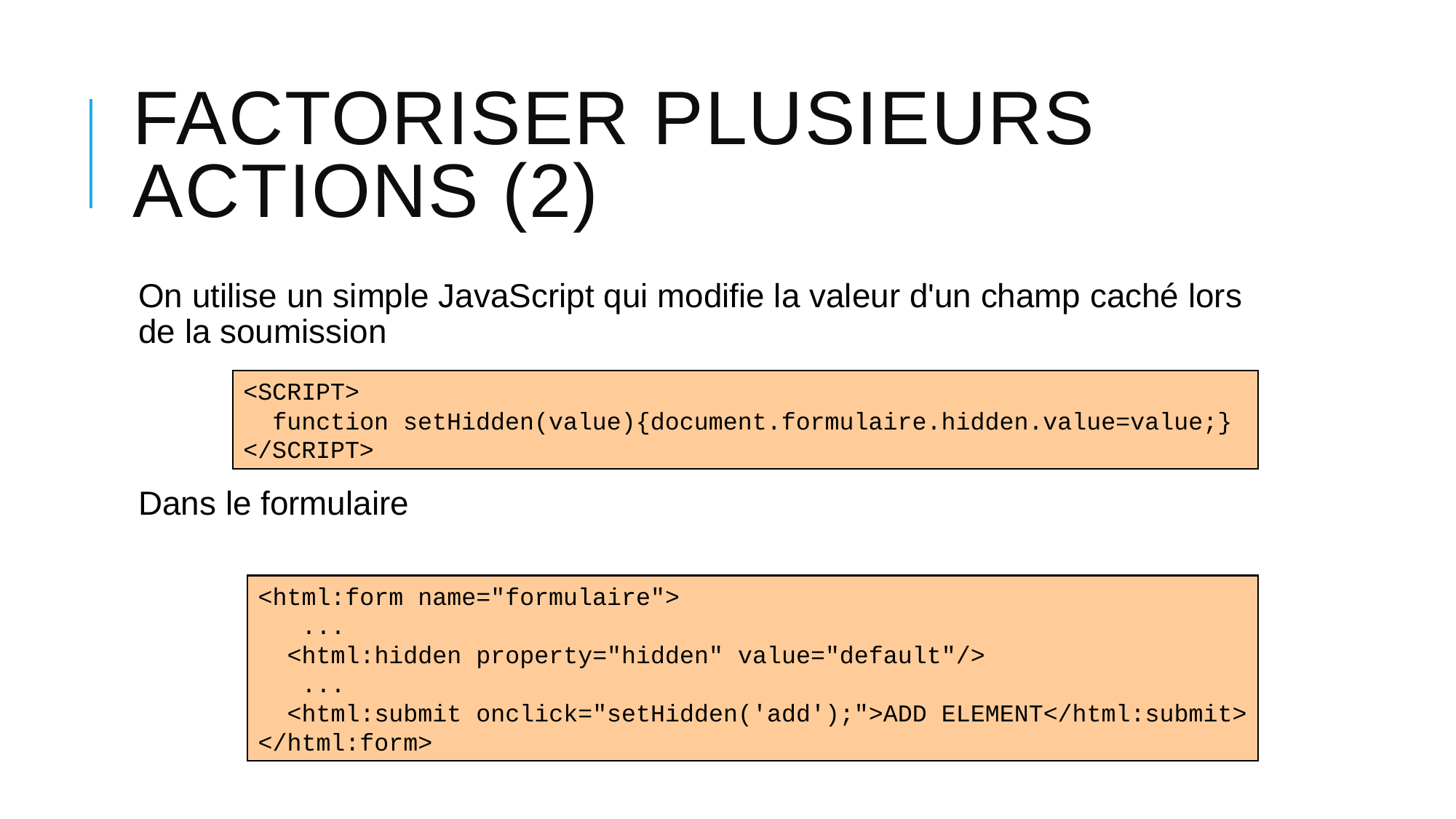

# Factoriser plusieurs actions (2)
On utilise un simple JavaScript qui modifie la valeur d'un champ caché lors de la soumission

Dans le formulaire
<SCRIPT>
  function setHidden(value){document.formulaire.hidden.value=value;}
</SCRIPT>
<html:form name="formulaire">
   ...
  <html:hidden property="hidden" value="default"/>
   ...
  <html:submit onclick="setHidden('add');">ADD ELEMENT</html:submit>
</html:form>